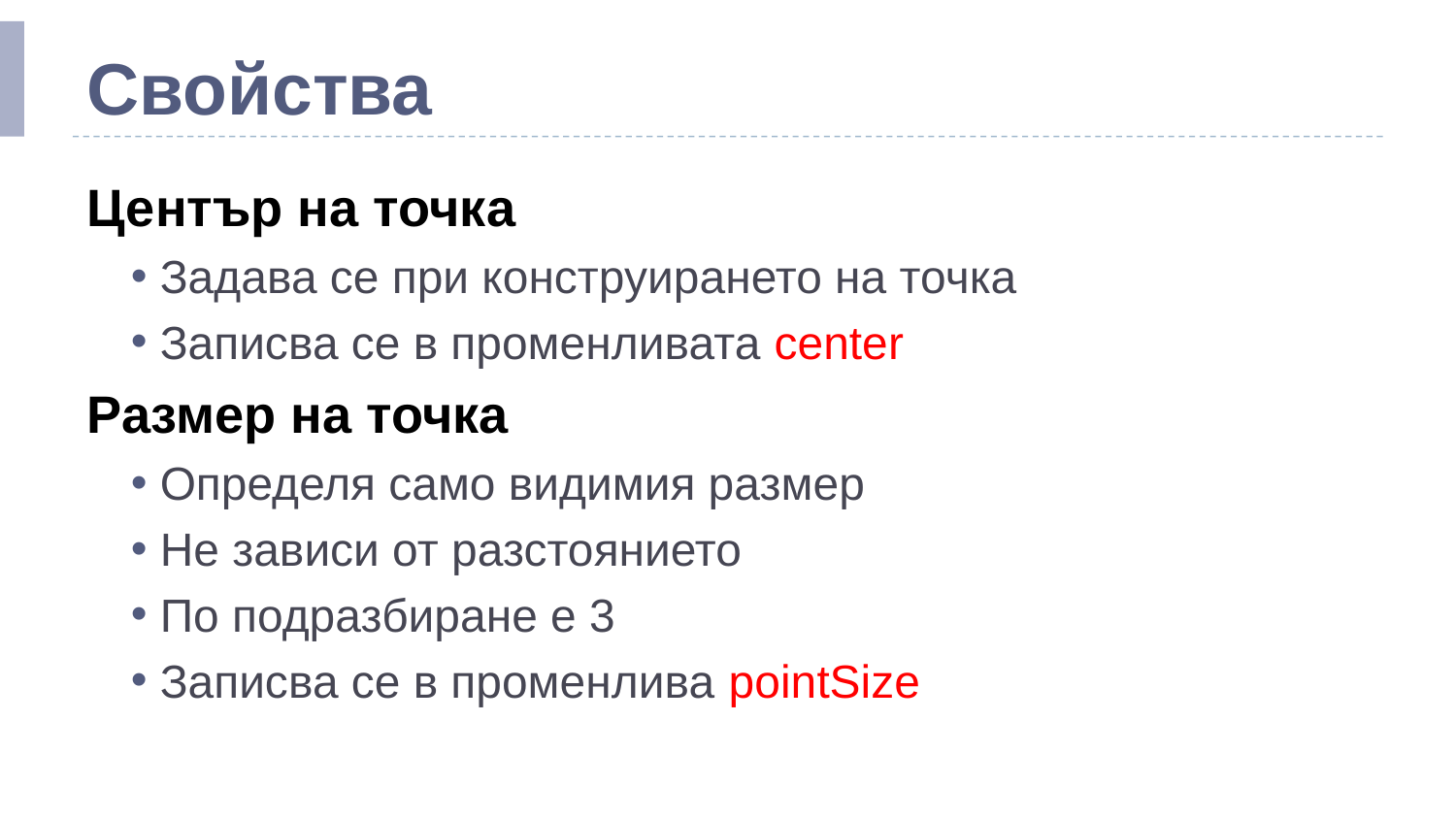

# Свойства
Център на точка
Задава се при конструирането на точка
Записва се в променливата center
Размер на точка
Определя само видимия размер
Не зависи от разстоянието
По подразбиране е 3
Записва се в променлива pointSize